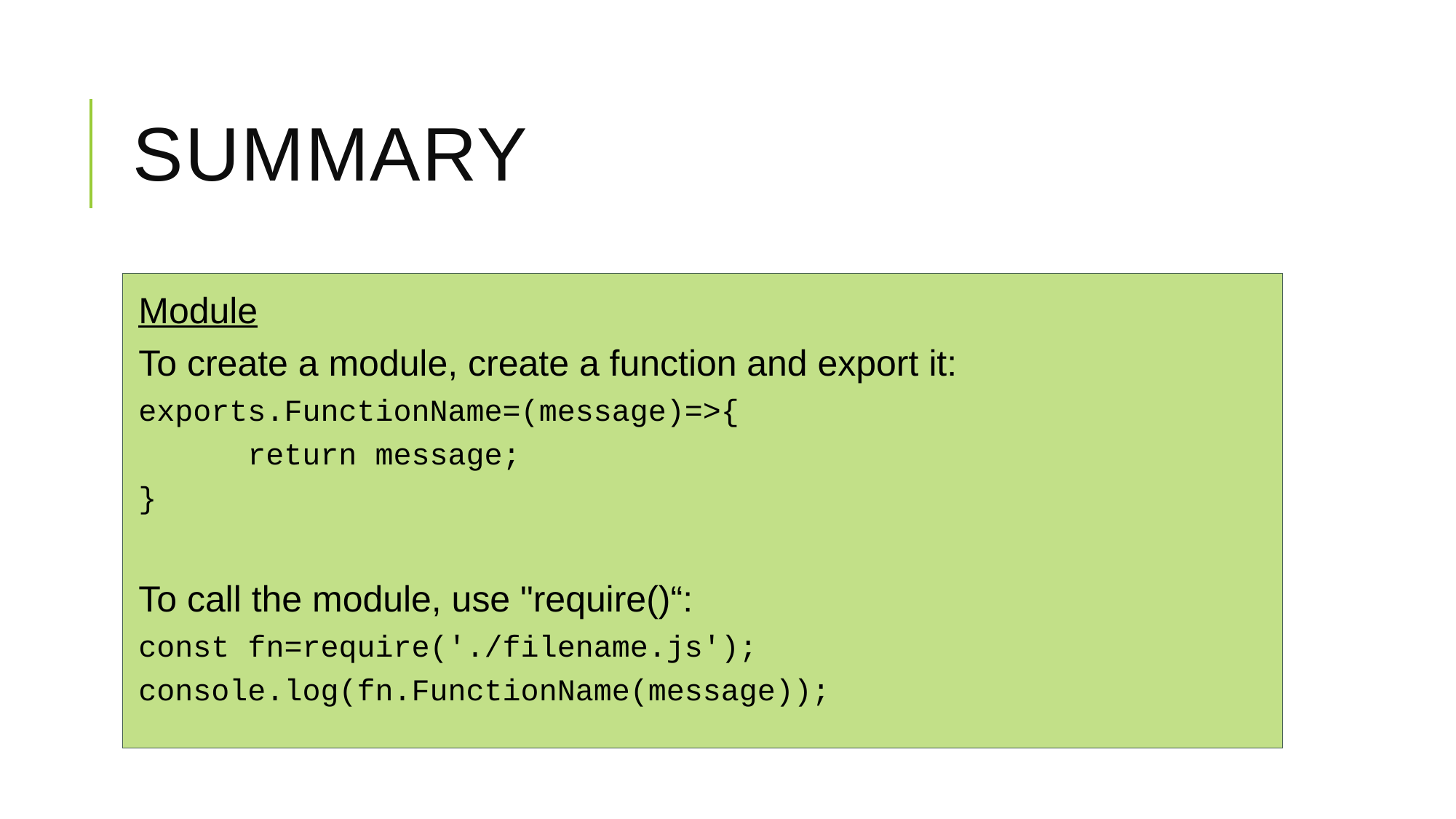

# summary
Module
To create a module, create a function and export it:
exports.FunctionName=(message)=>{
	return message;
}

To call the module, use "require()“:
const fn=require('./filename.js');
console.log(fn.FunctionName(message));